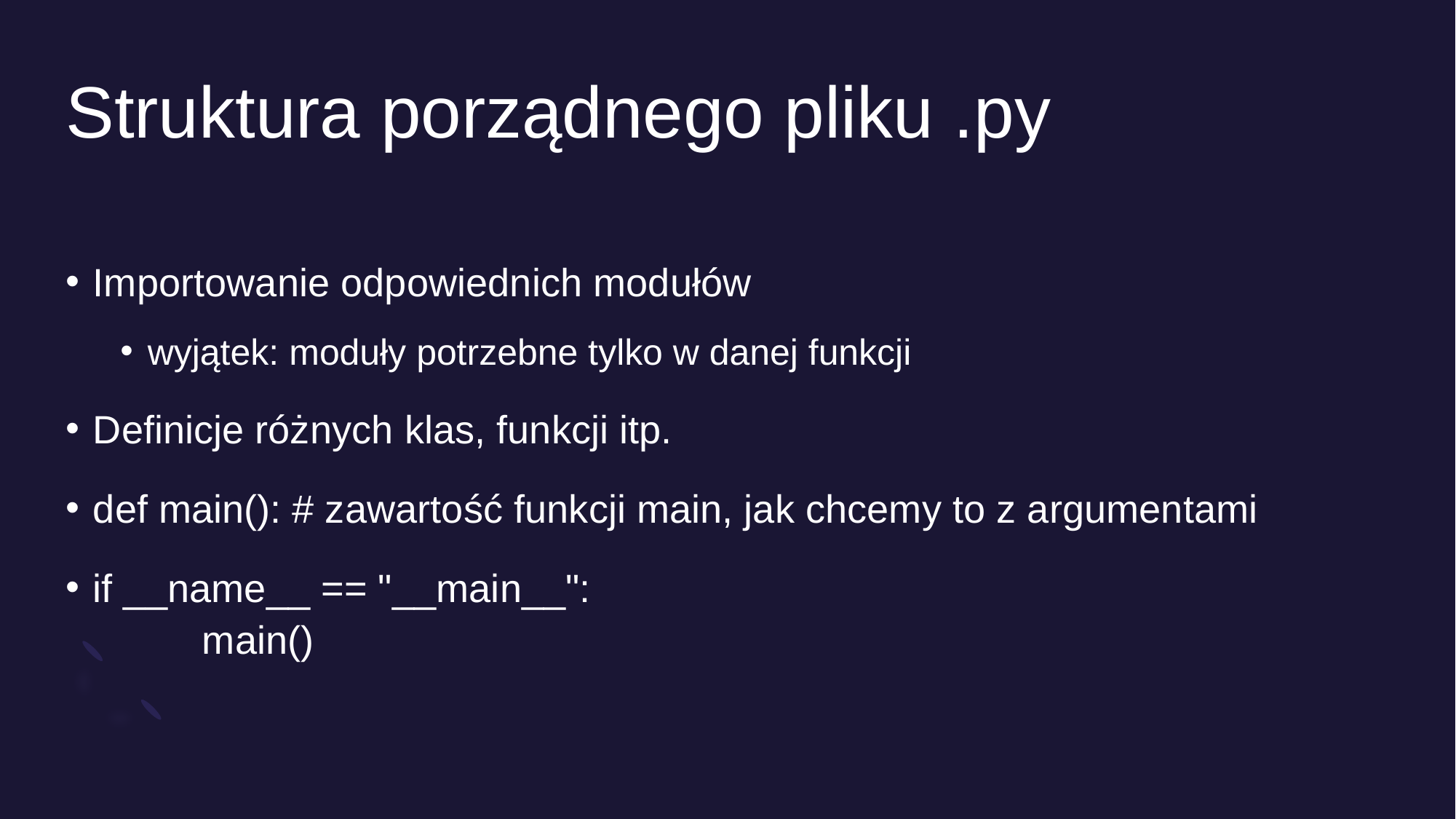

# Struktura porządnego pliku .py
Importowanie odpowiednich modułów
wyjątek: moduły potrzebne tylko w danej funkcji
Definicje różnych klas, funkcji itp.
def main(): # zawartość funkcji main, jak chcemy to z argumentami
if __name__ == "__main__":
	main()